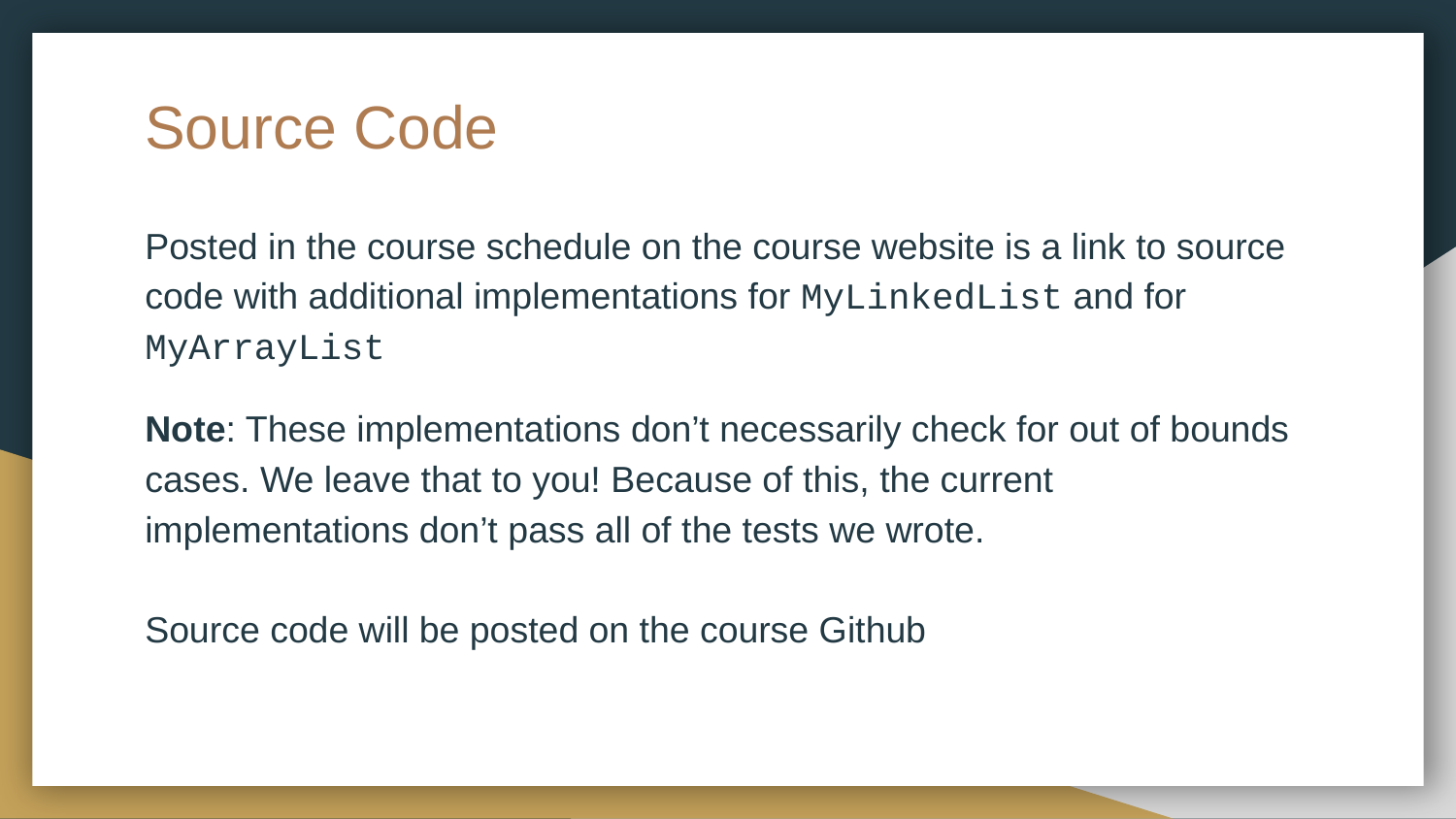

# Source Code

Posted in the course schedule on the course website is a link to source code with additional implementations for MyLinkedList and for MyArrayList
Note: These implementations don’t necessarily check for out of bounds cases. We leave that to you! Because of this, the current implementations don’t pass all of the tests we wrote.
Source code will be posted on the course Github